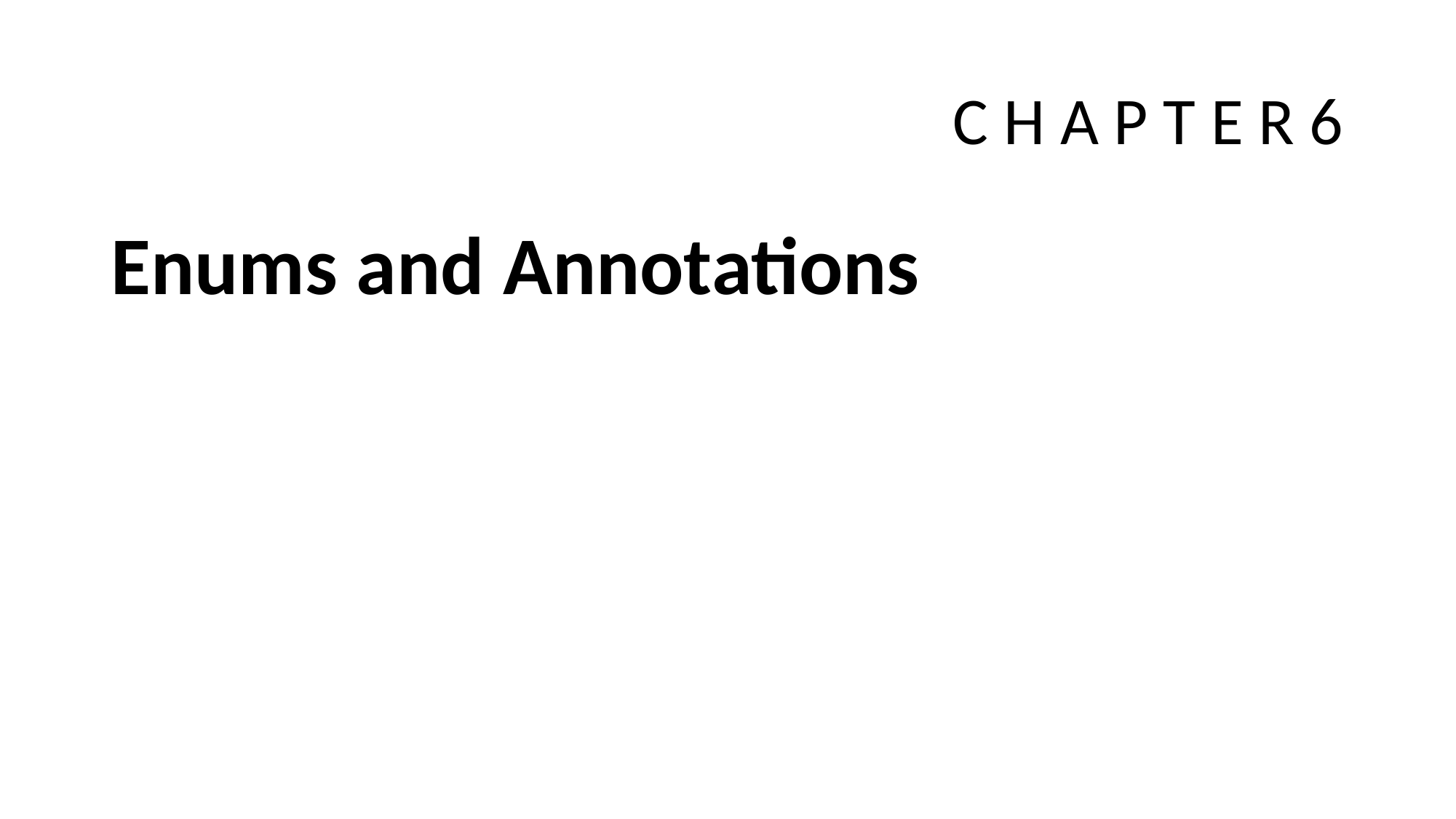

# C H A P T E R 6
Enums and Annotations